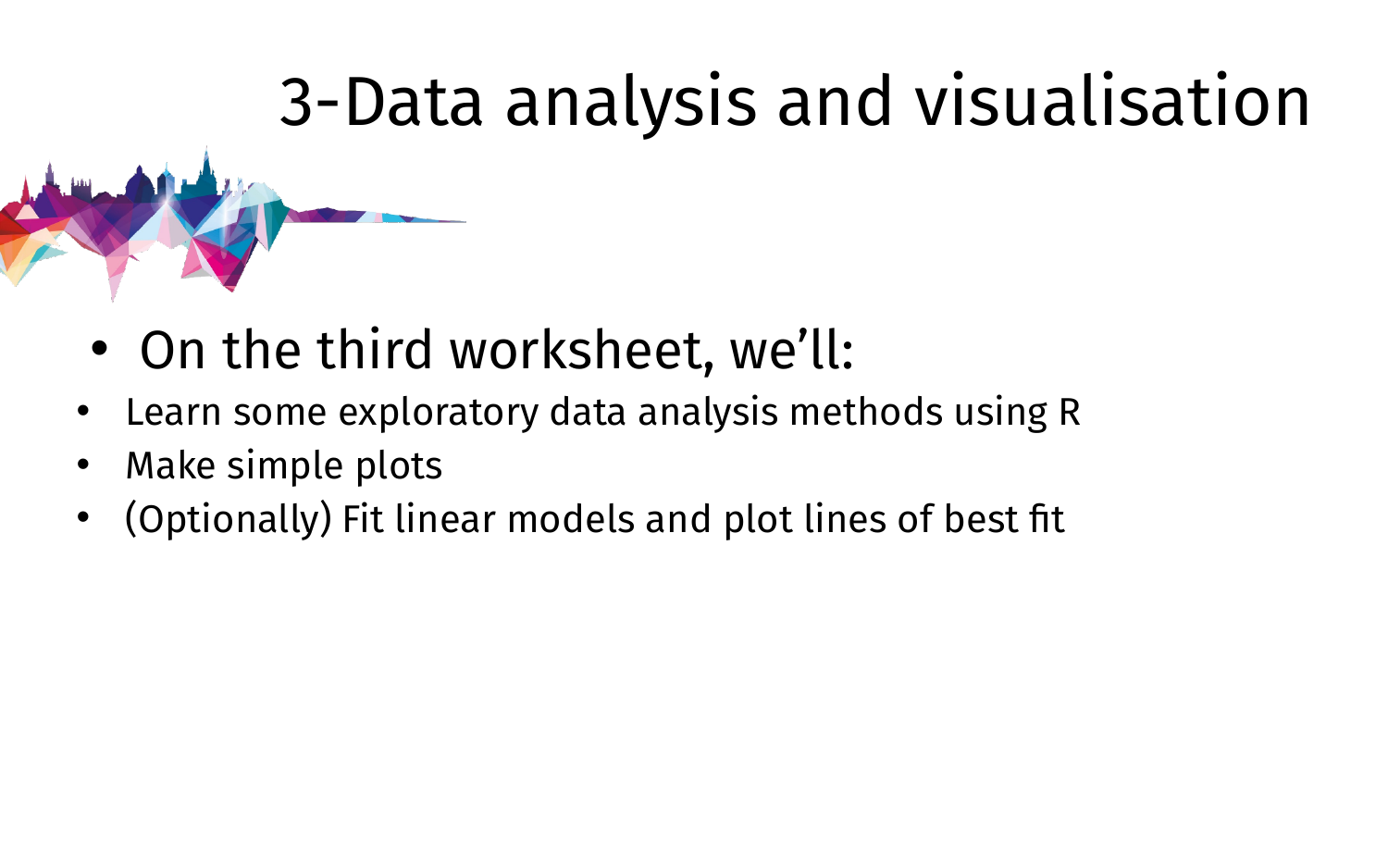

# 3-Data analysis and visualisation
On the third worksheet, we’ll:
Learn some exploratory data analysis methods using R
Make simple plots
(Optionally) Fit linear models and plot lines of best fit